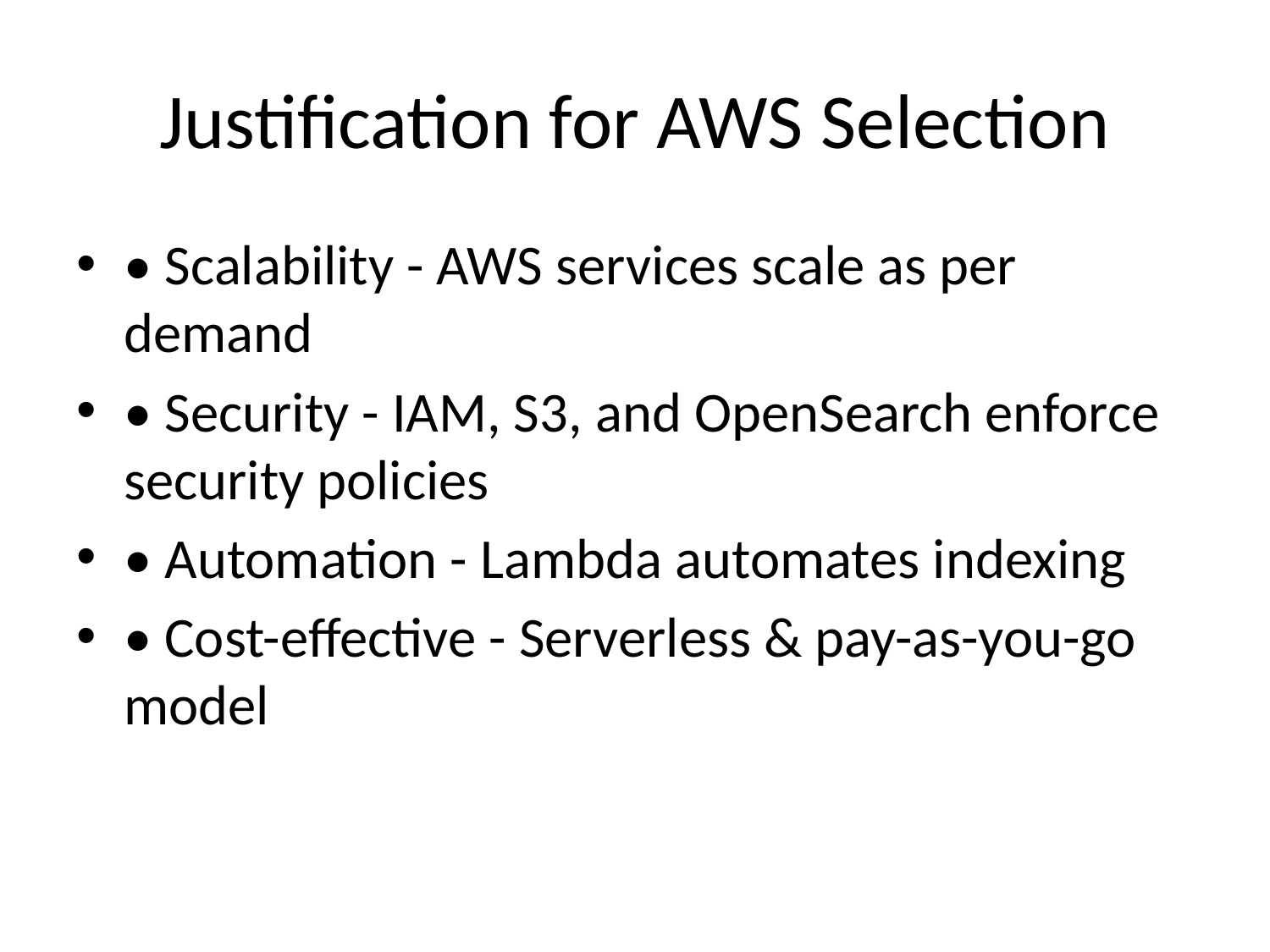

# Justification for AWS Selection
• Scalability - AWS services scale as per demand
• Security - IAM, S3, and OpenSearch enforce security policies
• Automation - Lambda automates indexing
• Cost-effective - Serverless & pay-as-you-go model